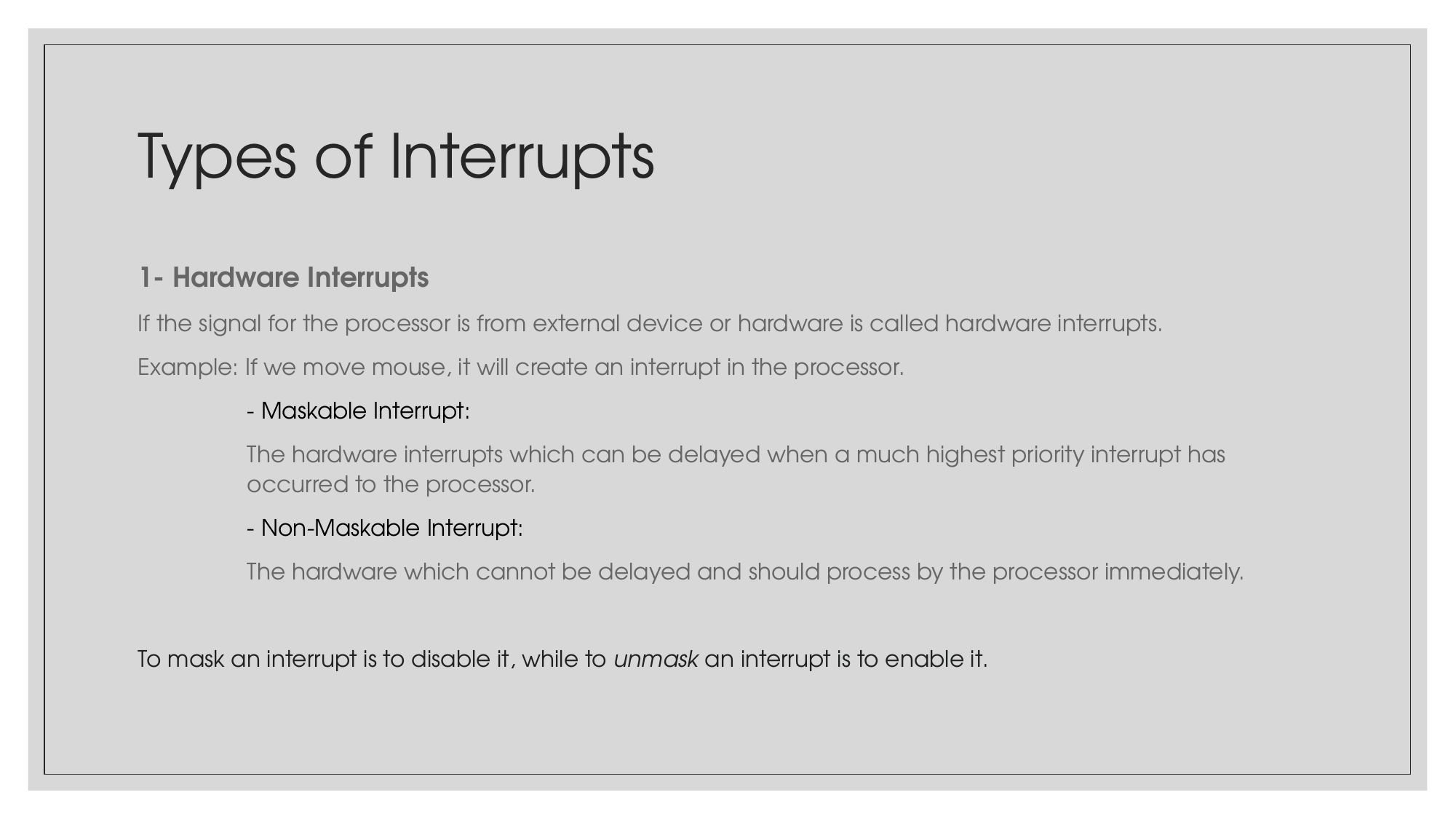

# Types of Interrupts
1- Hardware Interrupts
If the signal for the processor is from external device or hardware is called hardware interrupts.
Example: If we move mouse, it will create an interrupt in the processor.
	- Maskable Interrupt:
	The hardware interrupts which can be delayed when a much highest priority interrupt has 	occurred to the processor.
	- Non-Maskable Interrupt:
	The hardware which cannot be delayed and should process by the processor immediately.

To mask an interrupt is to disable it, while to unmask an interrupt is to enable it.